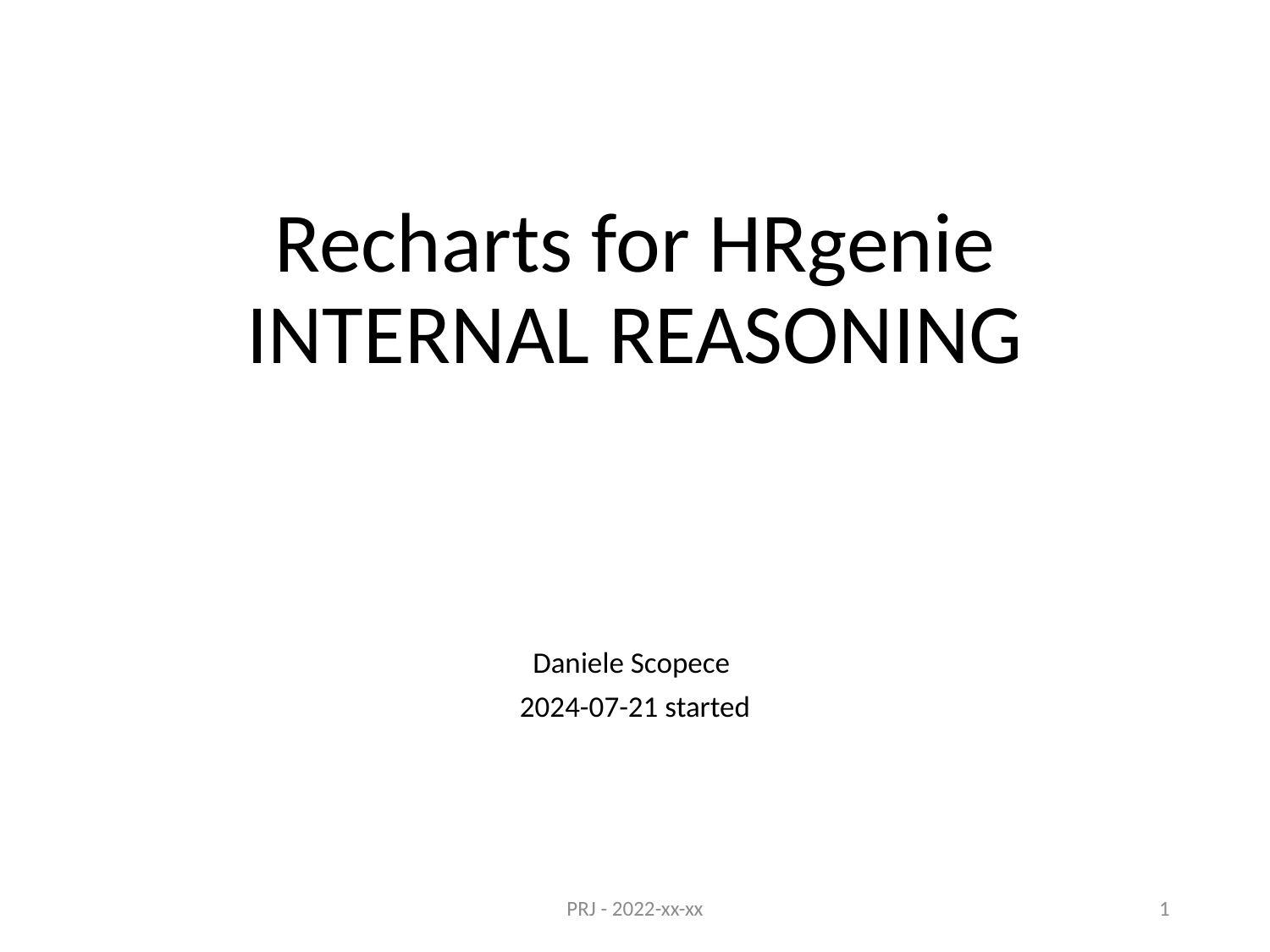

# Recharts for HRgenie INTERNAL REASONING
Daniele Scopece
2024-07-21 started
PRJ - 2022-xx-xx
1